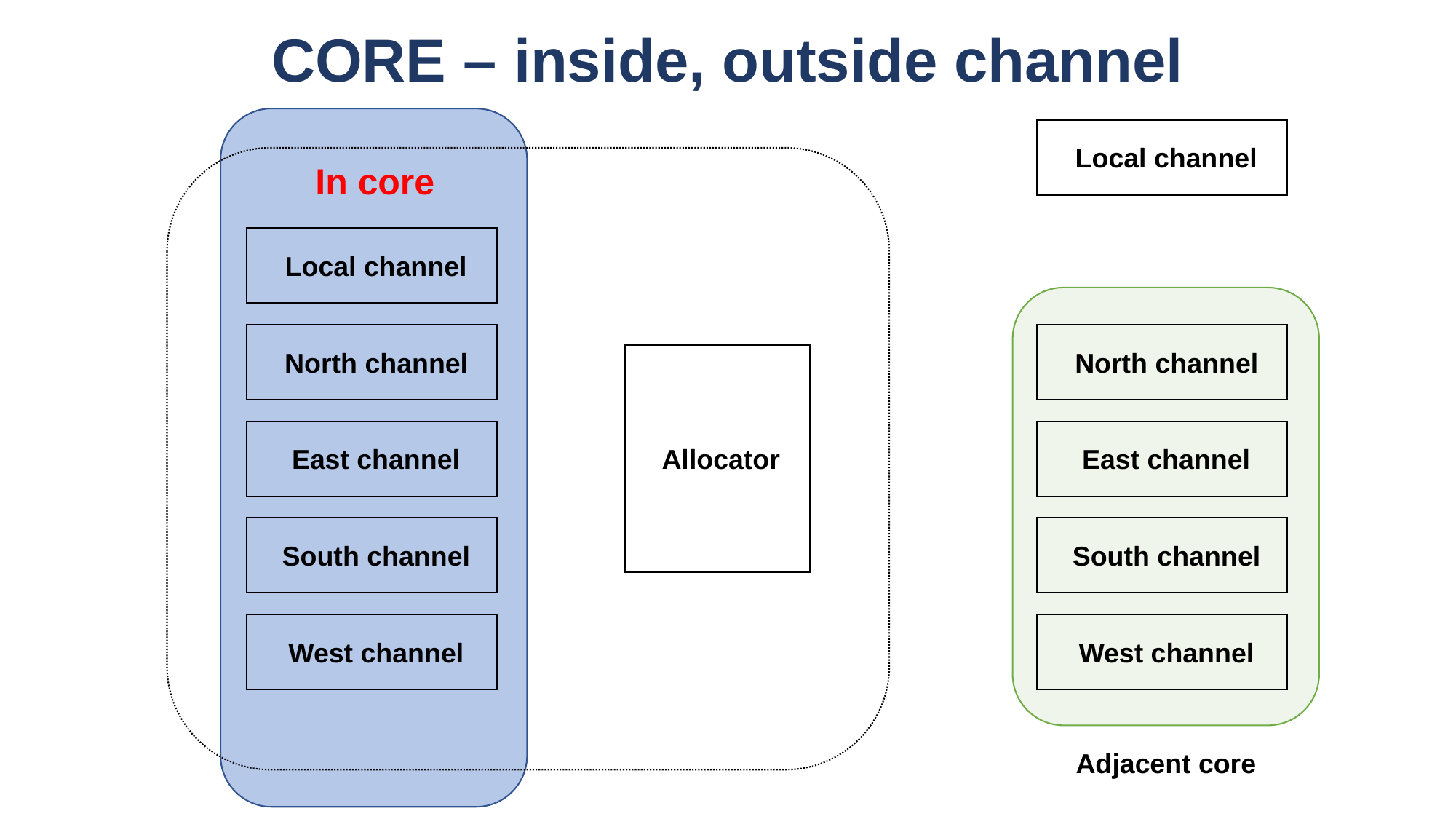

# CORE – inside, outside channel

Local channel

In core

Local channel

North channel

East channel

South channel

West channel

North channel

Allocator

East channel

South channel

West channel
Adjacent core